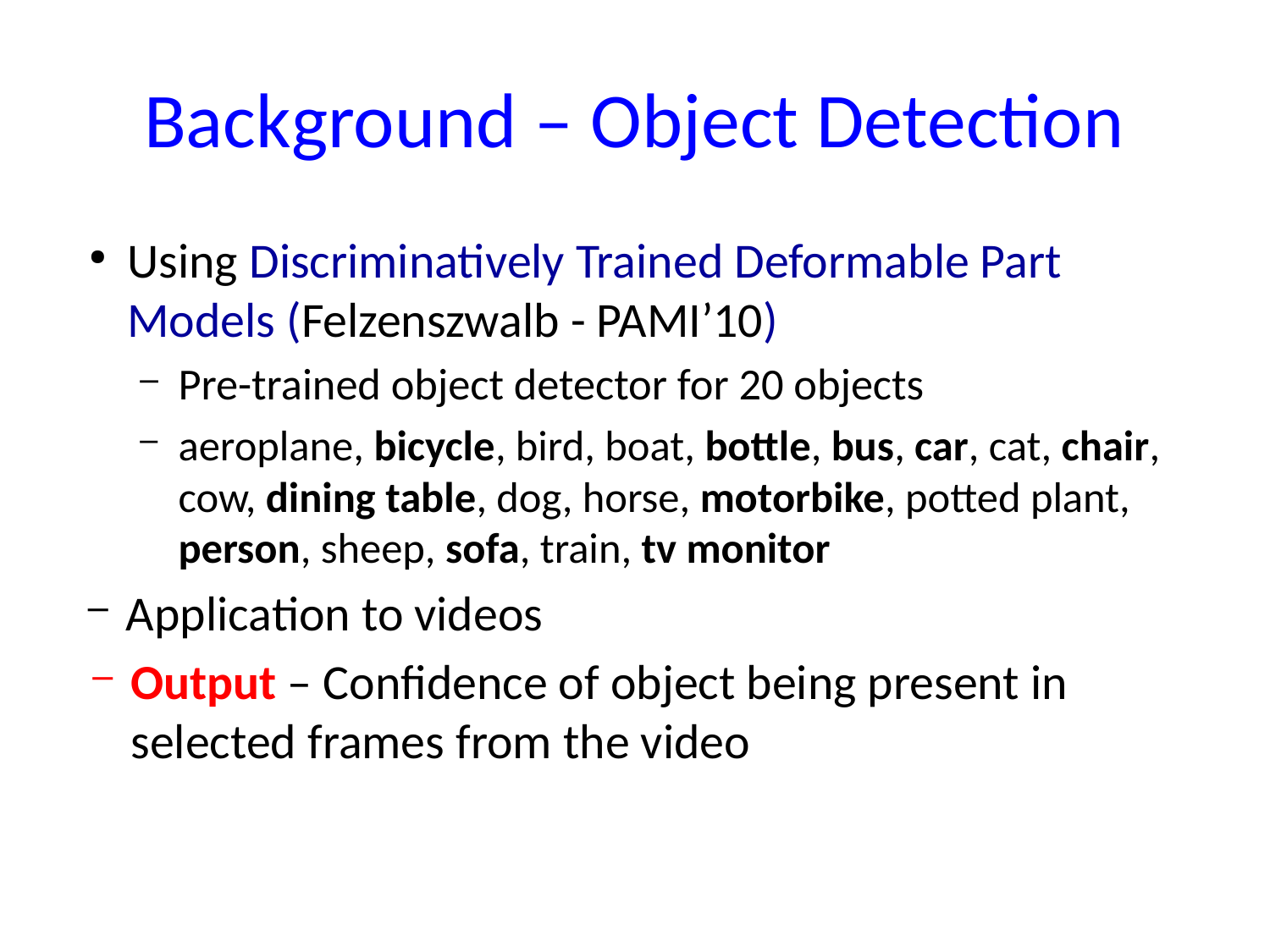

# Background – Object Detection
Using Discriminatively Trained Deformable Part Models (Felzenszwalb - PAMI’10)
Pre-trained object detector for 20 objects
aeroplane, bicycle, bird, boat, bottle, bus, car, cat, chair, cow, dining table, dog, horse, motorbike, potted plant, person, sheep, sofa, train, tv monitor
Application to videos
Output – Confidence of object being present in selected frames from the video